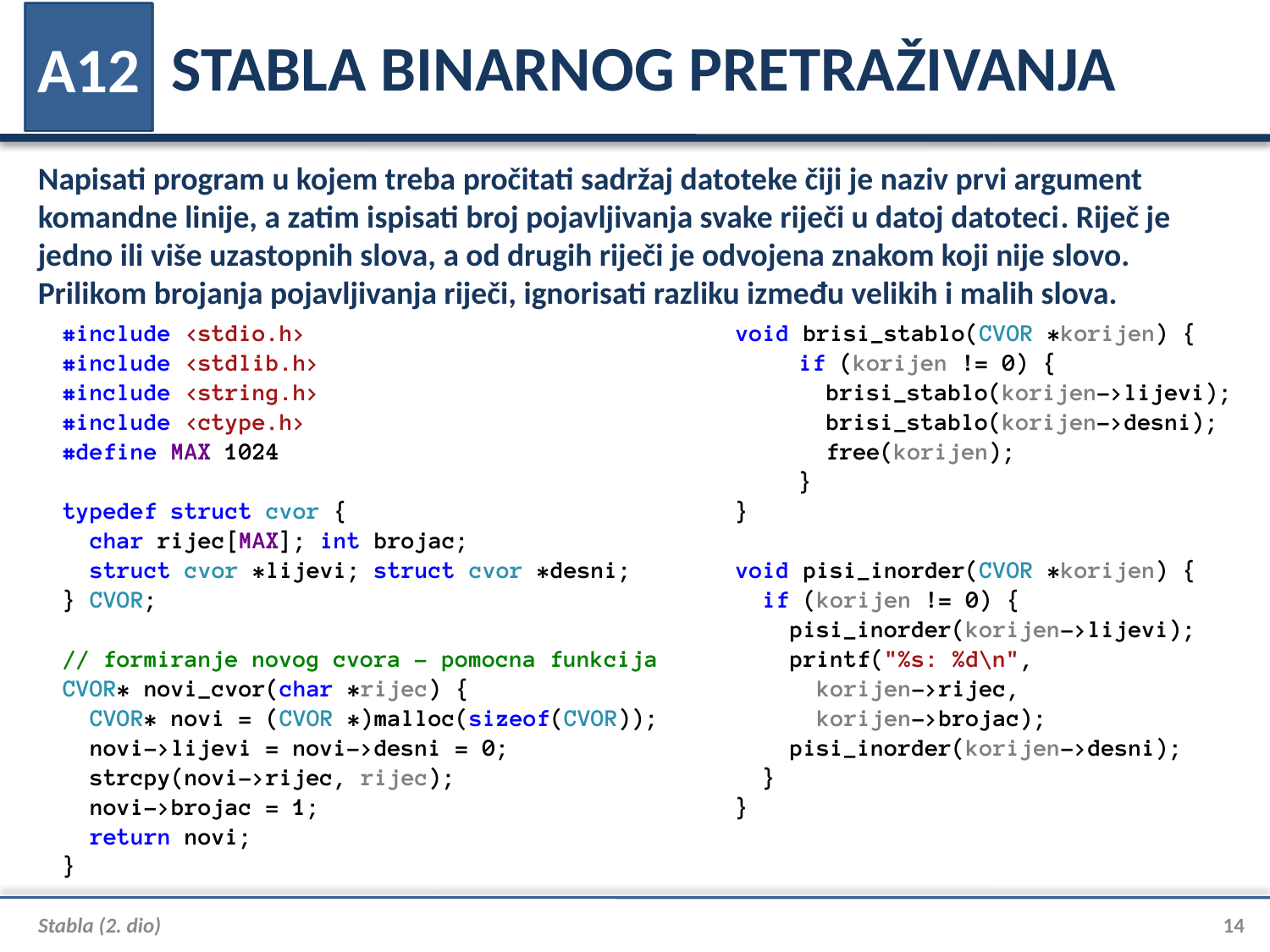

# STABLA BINARNOG PRETRAŽIVANJA
A12
Napisati program u kojem treba pročitati sadržaj datoteke čiji je naziv prvi argument komandne linije, a zatim ispisati broj pojavljivanja svake riječi u datoj datoteci. Riječ je jedno ili više uzastopnih slova, a od drugih riječi je odvojena znakom koji nije slovo. Prilikom brojanja pojavljivanja riječi, ignorisati razliku između velikih i malih slova.
#include <stdio.h>
#include <stdlib.h>
#include <string.h>
#include <ctype.h>
#define MAX 1024

typedef struct cvor {
  char rijec[MAX]; int brojac;
  struct cvor *lijevi; struct cvor *desni;
} CVOR;

// formiranje novog cvora - pomocna funkcija
CVOR* novi_cvor(char *rijec) {
  CVOR* novi = (CVOR *)malloc(sizeof(CVOR));
  novi->lijevi = novi->desni = 0;
  strcpy(novi->rijec, rijec);
  novi->brojac = 1;
  return novi;
}
void brisi_stablo(CVOR *korijen) {
if (korijen != 0) {
  brisi_stablo(korijen->lijevi);
  brisi_stablo(korijen->desni);
  free(korijen);
}
}

void pisi_inorder(CVOR *korijen) {
  if (korijen != 0) {
    pisi_inorder(korijen->lijevi);
    printf("%s: %d\n",
      korijen->rijec,
      korijen->brojac);
    pisi_inorder(korijen->desni);
  }
}
Stabla (2. dio)
14